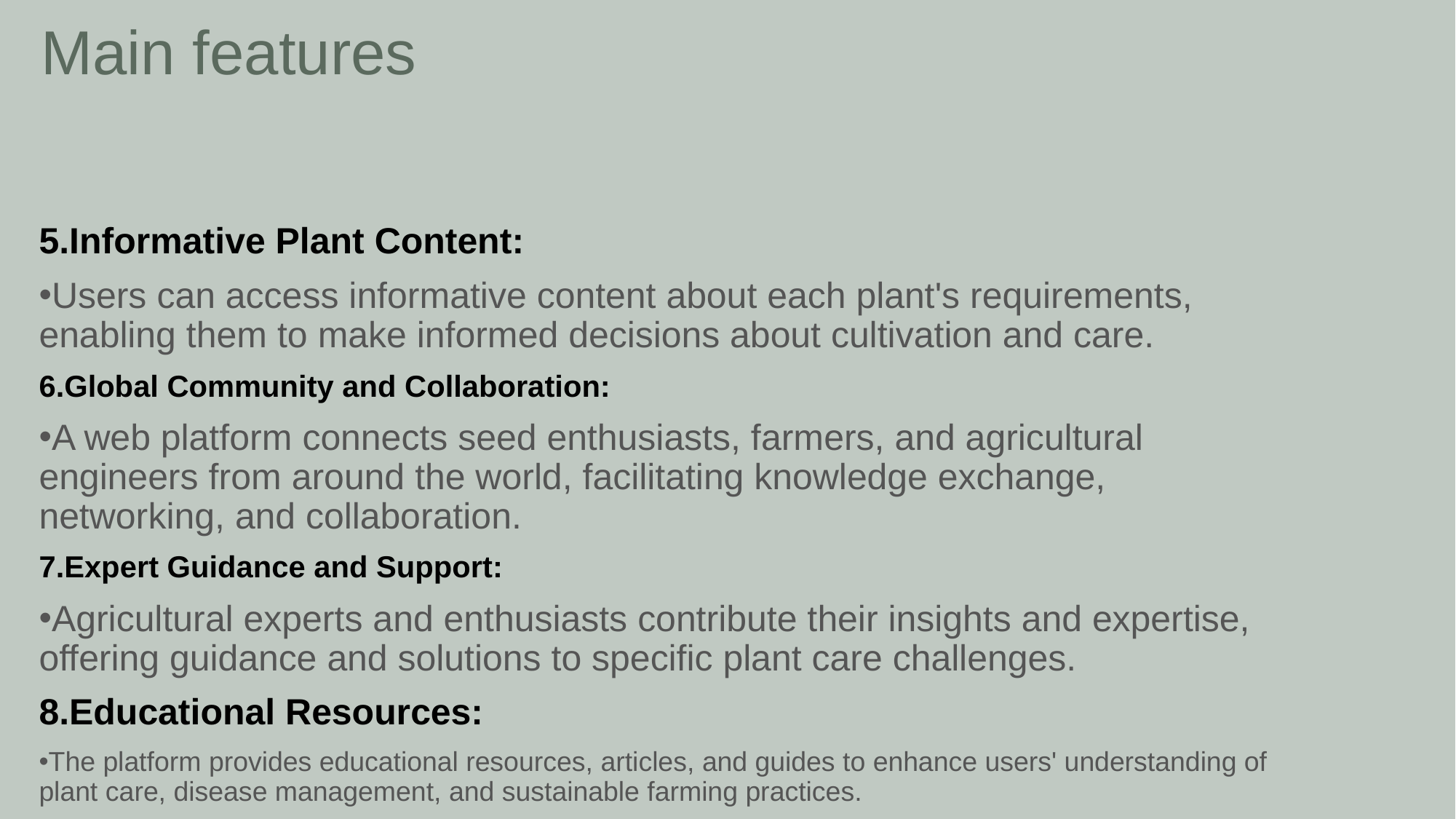

# Main features

5.Informative Plant Content:
Users can access informative content about each plant's requirements, enabling them to make informed decisions about cultivation and care.
6.Global Community and Collaboration:
A web platform connects seed enthusiasts, farmers, and agricultural engineers from around the world, facilitating knowledge exchange, networking, and collaboration.
7.Expert Guidance and Support:
Agricultural experts and enthusiasts contribute their insights and expertise, offering guidance and solutions to specific plant care challenges.
8.Educational Resources:
The platform provides educational resources, articles, and guides to enhance users' understanding of plant care, disease management, and sustainable farming practices.